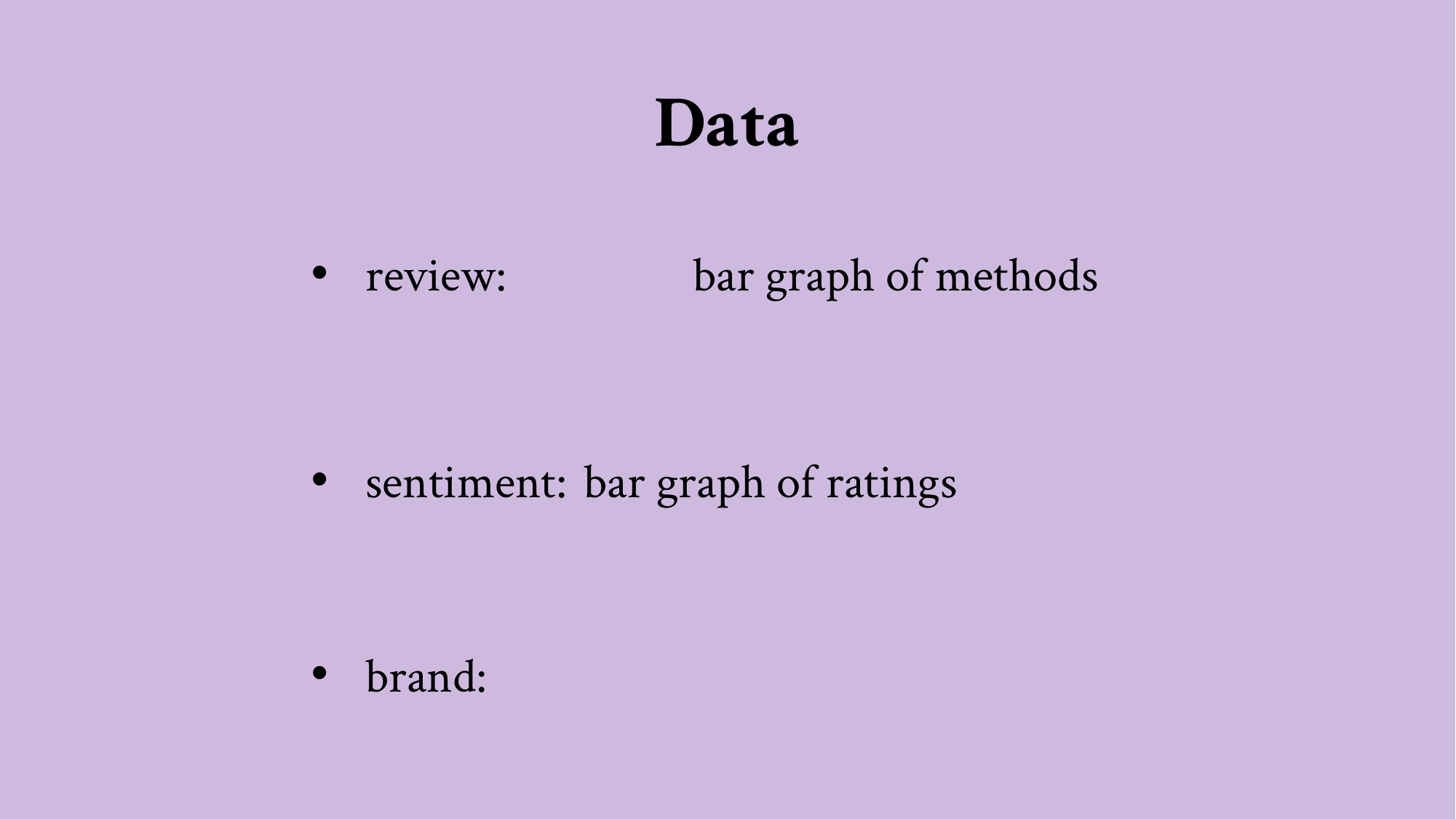

# Data
review:		bar graph of methods
sentiment:	bar graph of ratings
brand: